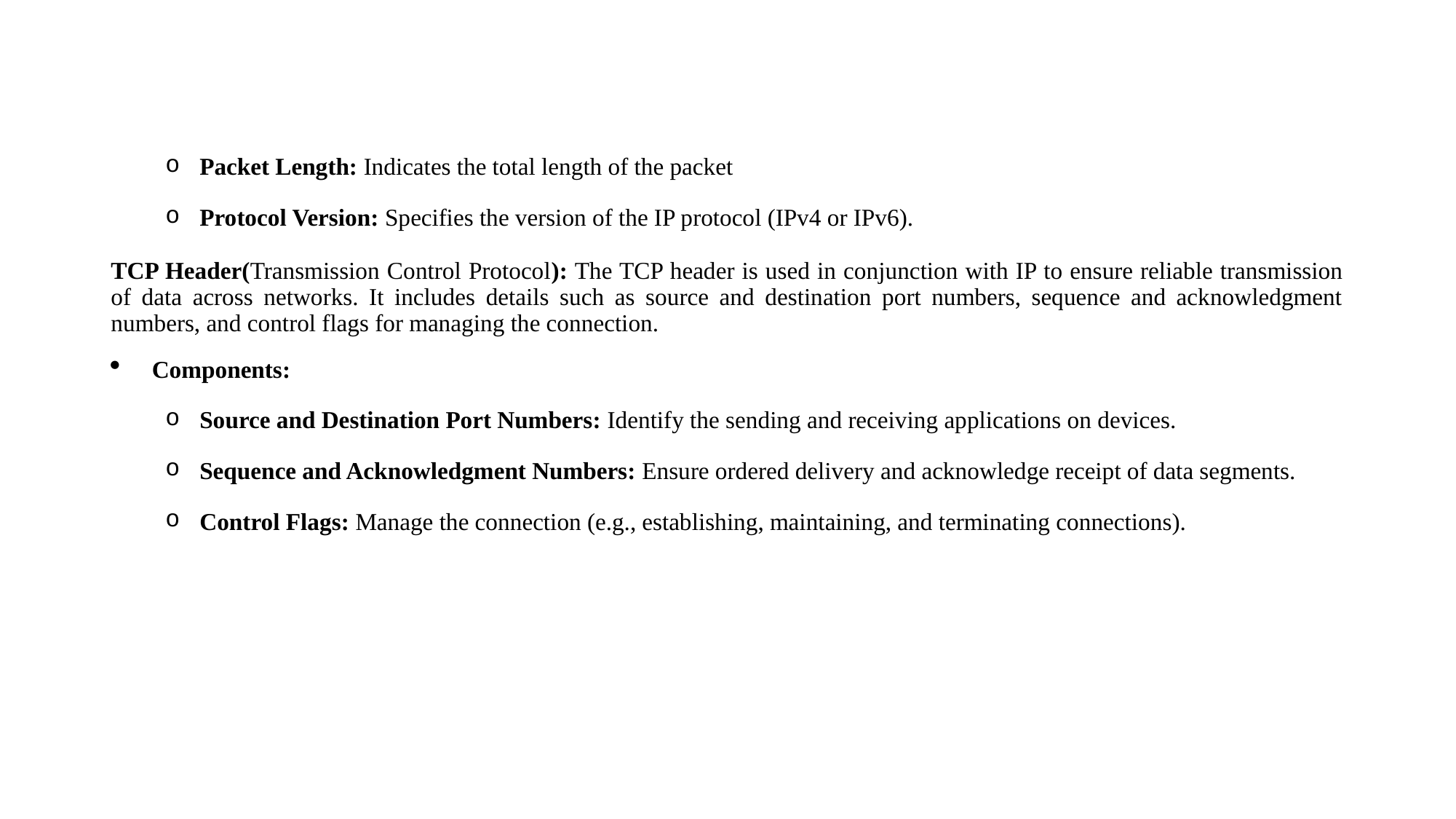

Packet Length: Indicates the total length of the packet
Protocol Version: Specifies the version of the IP protocol (IPv4 or IPv6).
TCP Header(Transmission Control Protocol): The TCP header is used in conjunction with IP to ensure reliable transmission of data across networks. It includes details such as source and destination port numbers, sequence and acknowledgment numbers, and control flags for managing the connection.
Components:
Source and Destination Port Numbers: Identify the sending and receiving applications on devices.
Sequence and Acknowledgment Numbers: Ensure ordered delivery and acknowledge receipt of data segments.
Control Flags: Manage the connection (e.g., establishing, maintaining, and terminating connections).